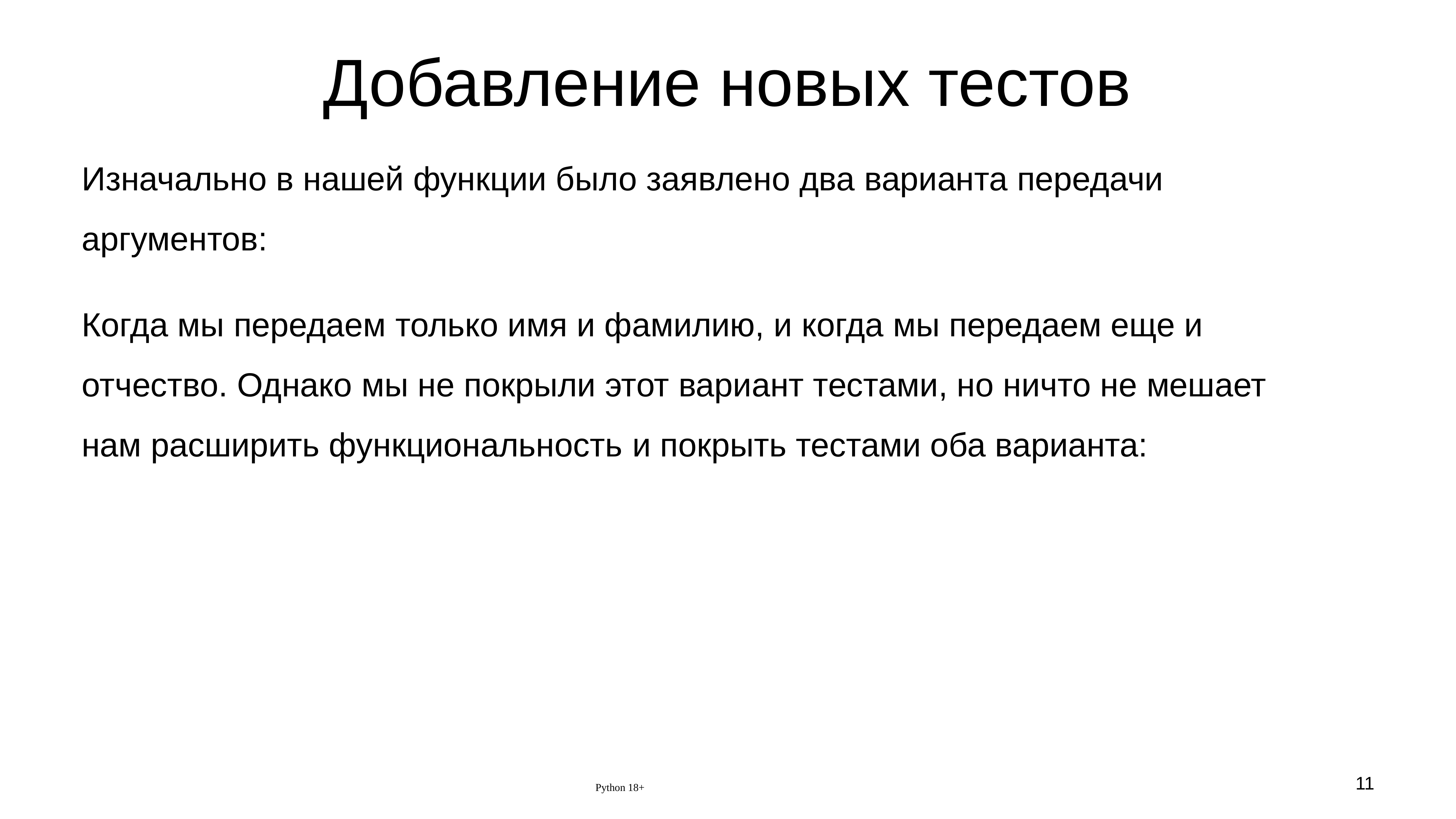

# Добавление новых тестов
Изначально в нашей функции было заявлено два варианта передачи аргументов:
Когда мы передаем только имя и фамилию, и когда мы передаем еще и отчество. Однако мы не покрыли этот вариант тестами, но ничто не мешает нам расширить функциональность и покрыть тестами оба варианта:
Python 18+
11